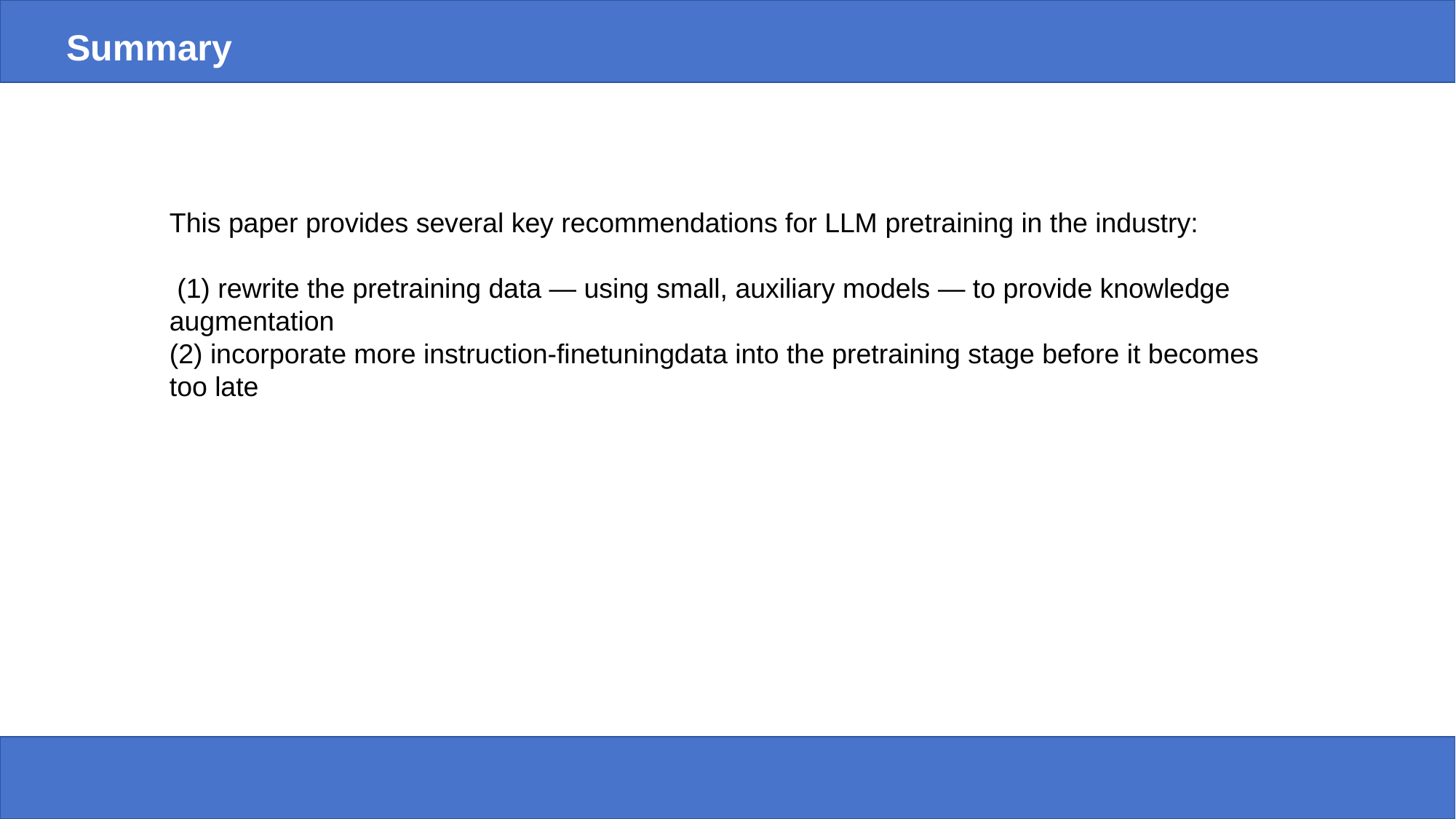

Summary
This paper provides several key recommendations for LLM pretraining in the industry:

 (1) rewrite the pretraining data — using small, auxiliary models — to provide knowledge augmentation
(2) incorporate more instruction-finetuningdata into the pretraining stage before it becomes too late